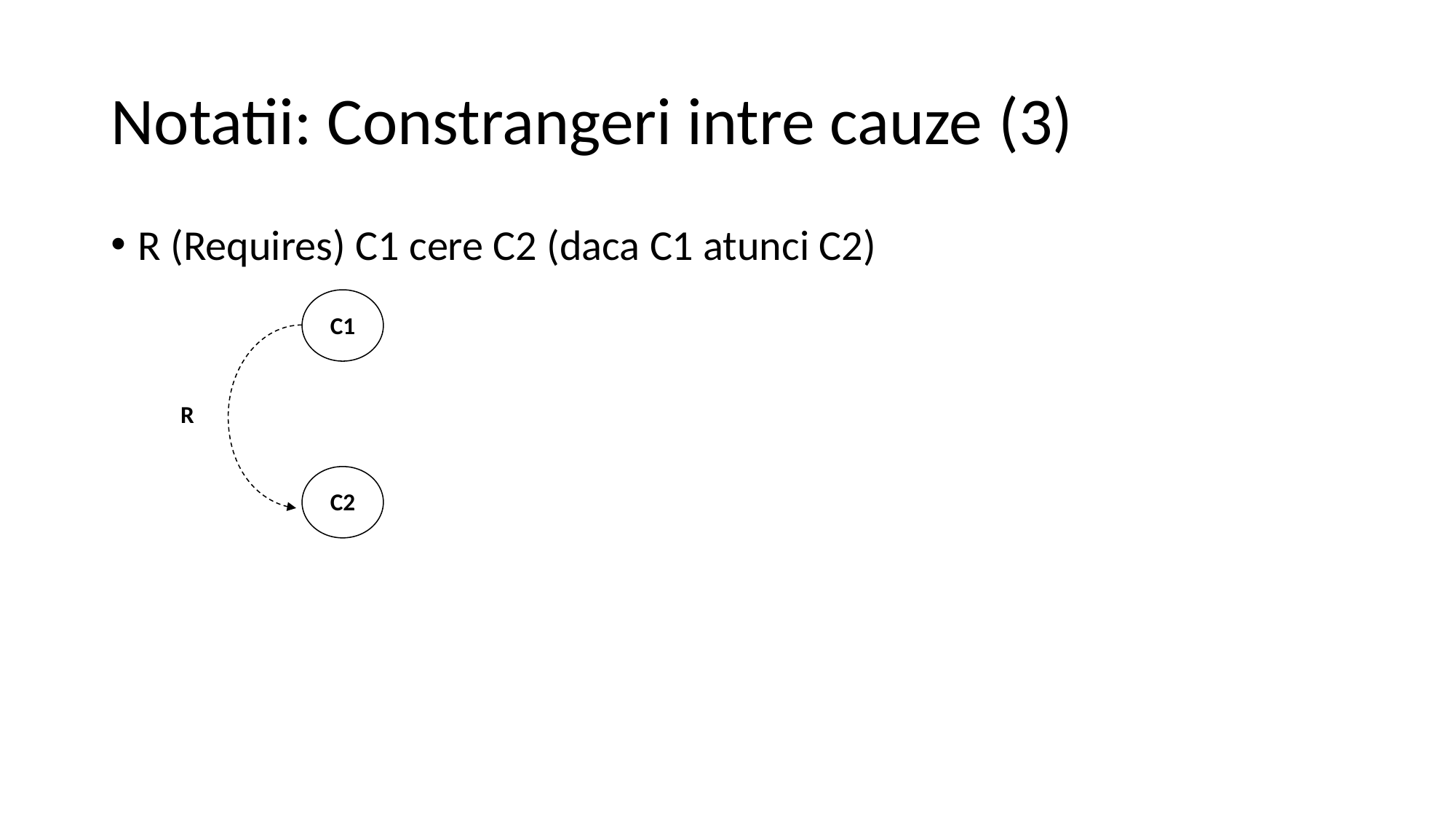

# Notatii: Constrangeri intre cauze (3)
R (Requires) C1 cere C2 (daca C1 atunci C2)
 C1

R
 C2